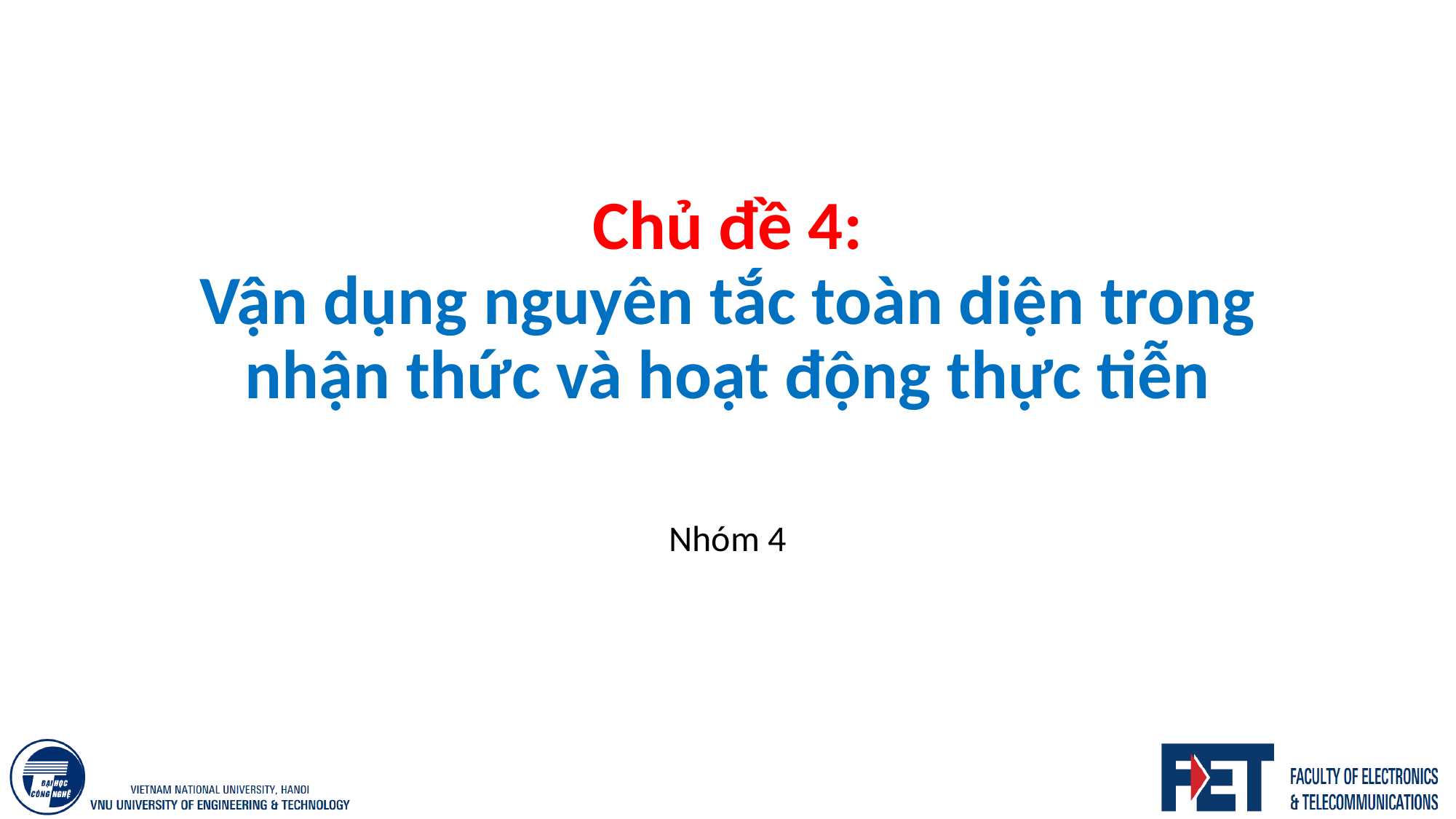

# Chủ đề 4: Vận dụng nguyên tắc toàn diện trong nhận thức và hoạt động thực tiễn
Nhóm 4